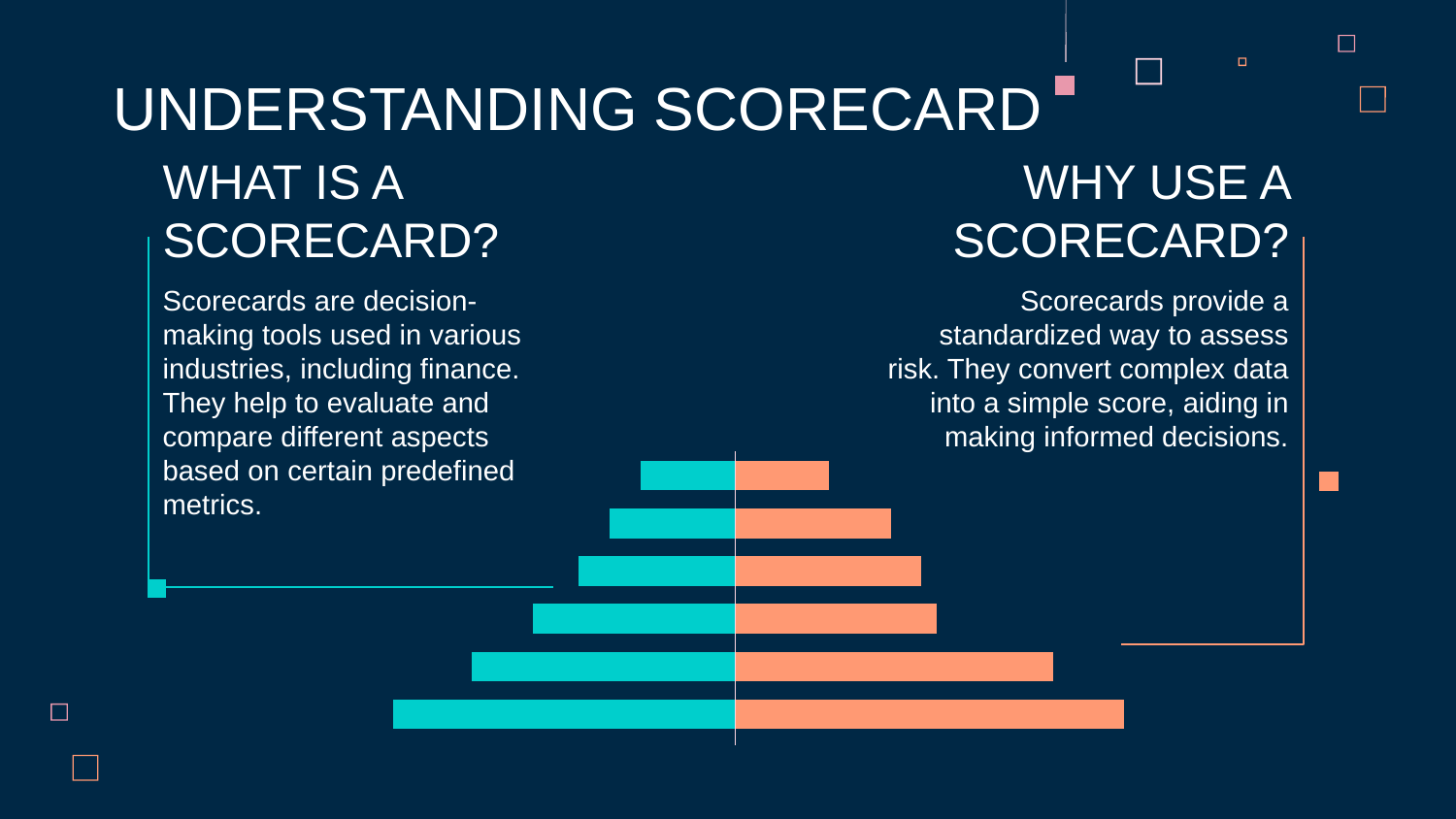

UNDERSTANDING SCORECARD
WHY USE A SCORECARD?
# WHAT IS A SCORECARD?
Scorecards are decision-making tools used in various industries, including finance. They help to evaluate and compare different aspects based on certain predefined metrics.
Scorecards provide a standardized way to assess risk. They convert complex data into a simple score, aiding in making informed decisions.